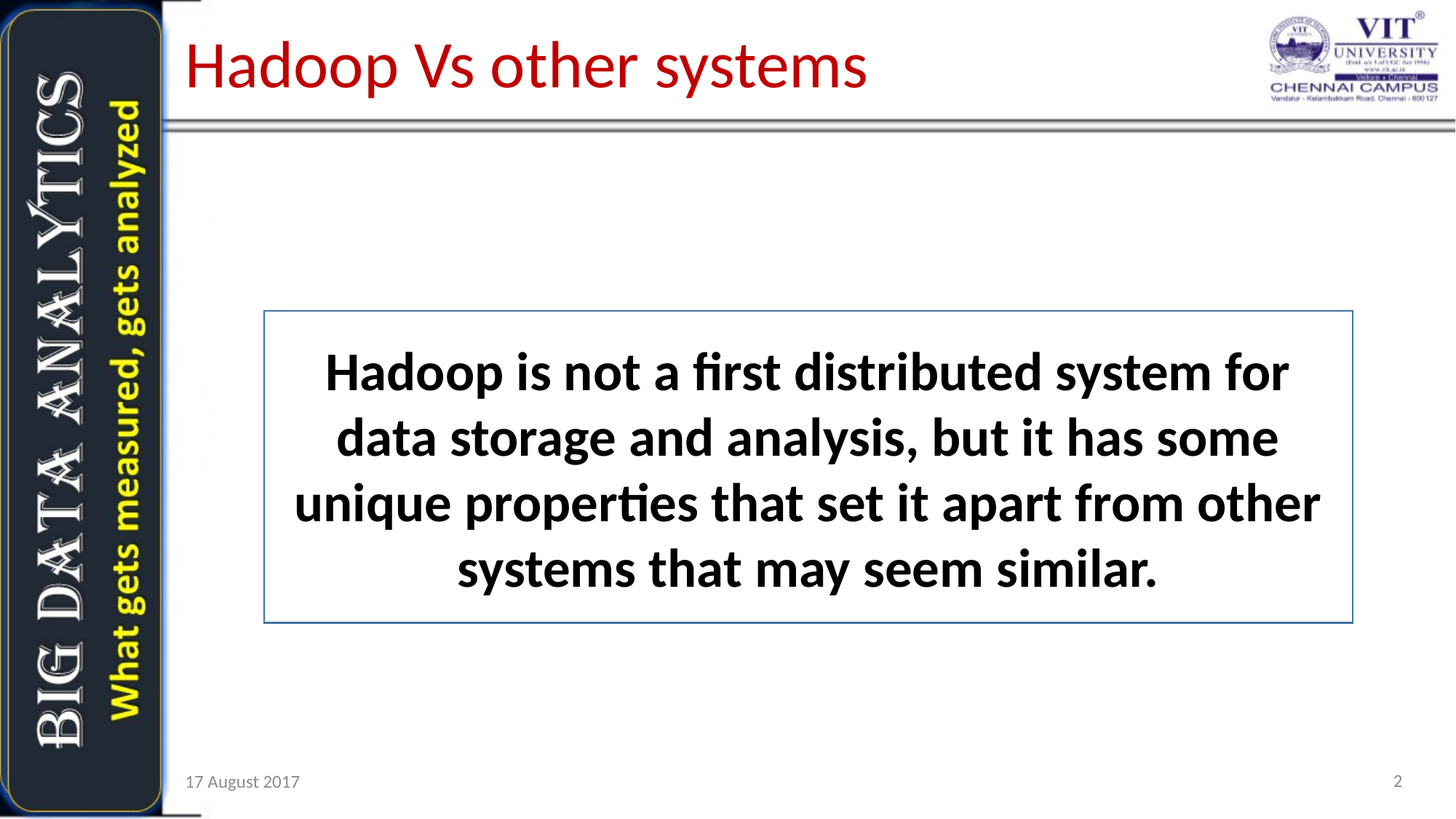

# Hadoop Vs other systems

Hadoop is not a first distributed system for data storage and analysis, but it has some unique properties that set it apart from other systems that may seem similar.
2
17 August 2017